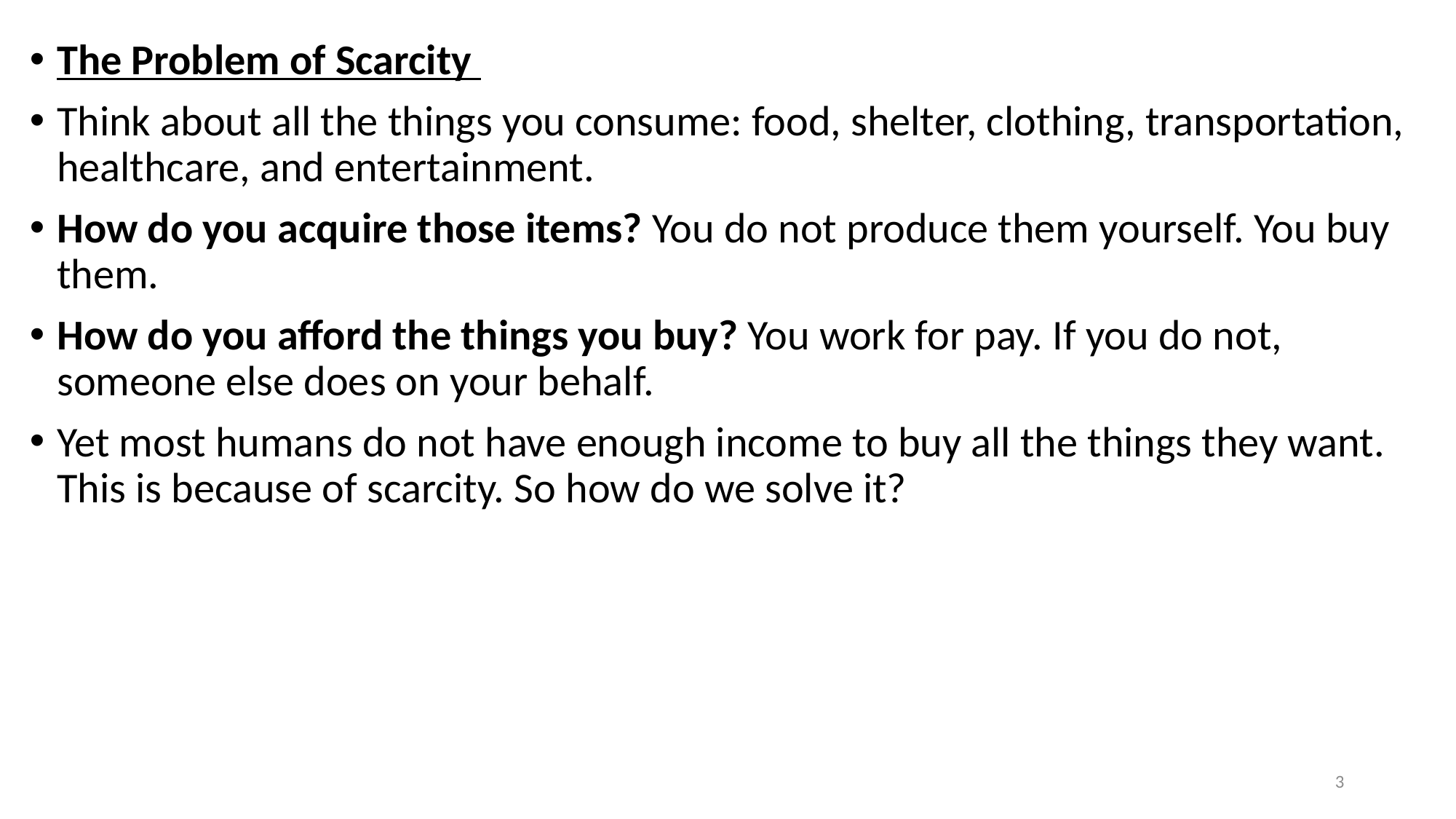

The Problem of Scarcity
Think about all the things you consume: food, shelter, clothing, transportation, healthcare, and entertainment.
How do you acquire those items? You do not produce them yourself. You buy them.
How do you afford the things you buy? You work for pay. If you do not, someone else does on your behalf.
Yet most humans do not have enough income to buy all the things they want. This is because of scarcity. So how do we solve it?
3